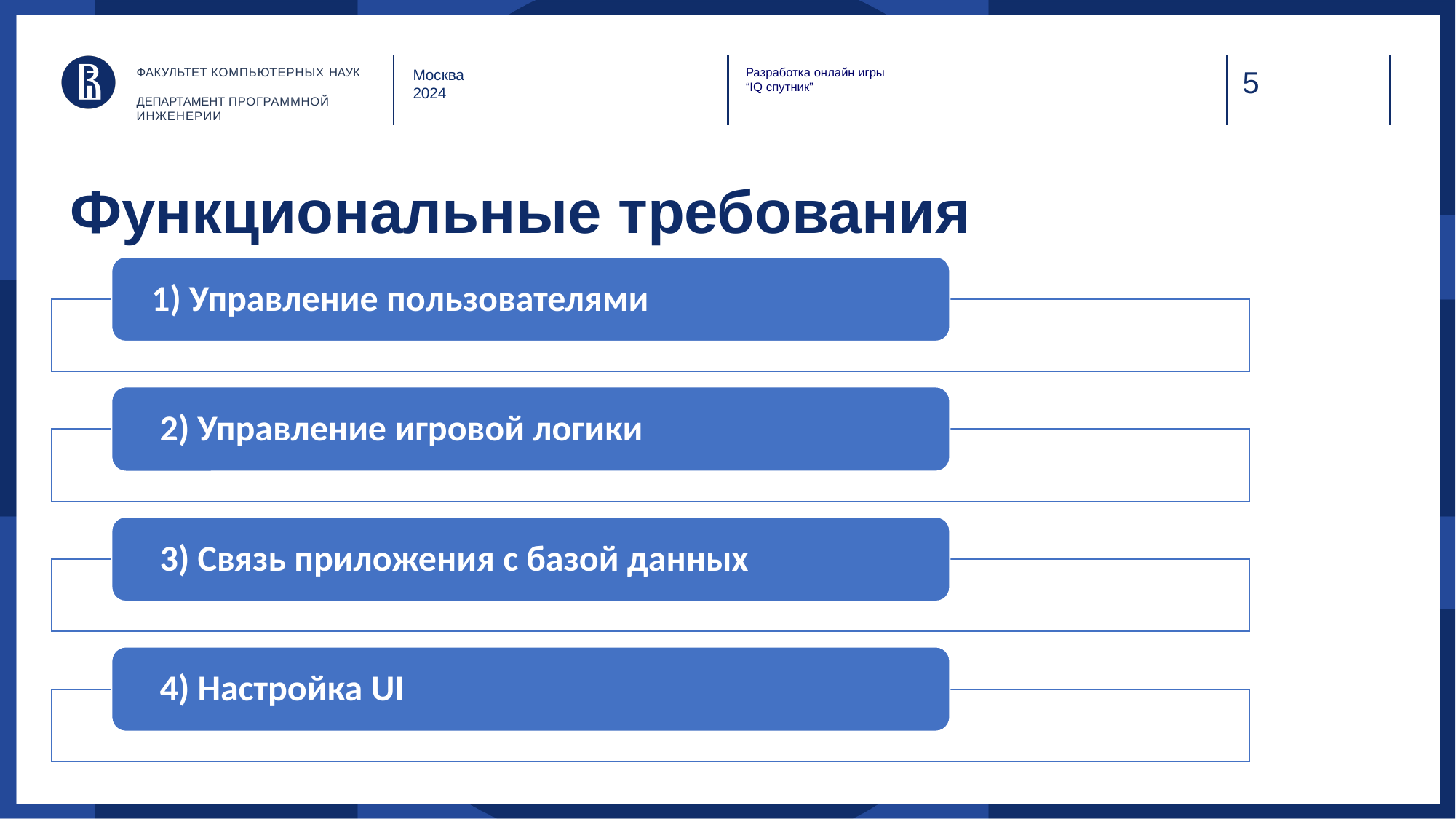

ФАКУЛЬТЕТ КОМПЬЮТЕРНЫХ НАУК
ДЕПАРТАМЕНТ ПРОГРАММНОЙ ИНЖЕНЕРИИ

Разработка онлайн игры
“IQ спутник”
Москва
2024

# Функциональные требования
1) Управление пользователями
 2) Управление игровой логики
 3) Связь приложения с базой данных
 4) Настройка UI